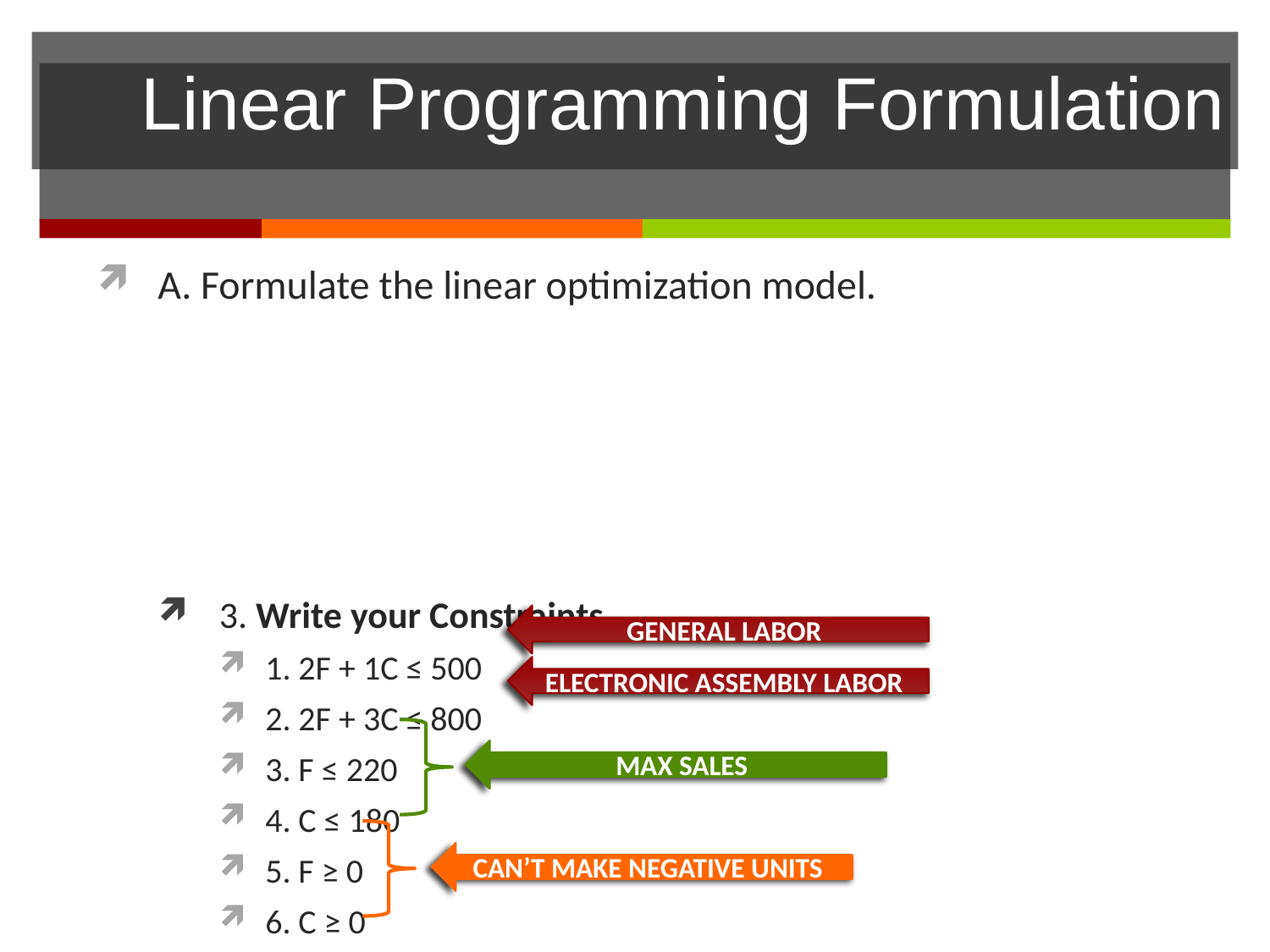

# Linear Programming Formulation

A. Formulate the linear optimization model.

3. Write your Constraints
1. 2F + 1C ≤ 500
2. 2F + 3C ≤ 800
3. F ≤ 220
4. C ≤ 180
5. F ≥ 0
6. C ≥ 0

GENERAL LABOR
ELECTRONIC ASSEMBLY LABOR

MAX SALES

CAN’T MAKE NEGATIVE UNITS